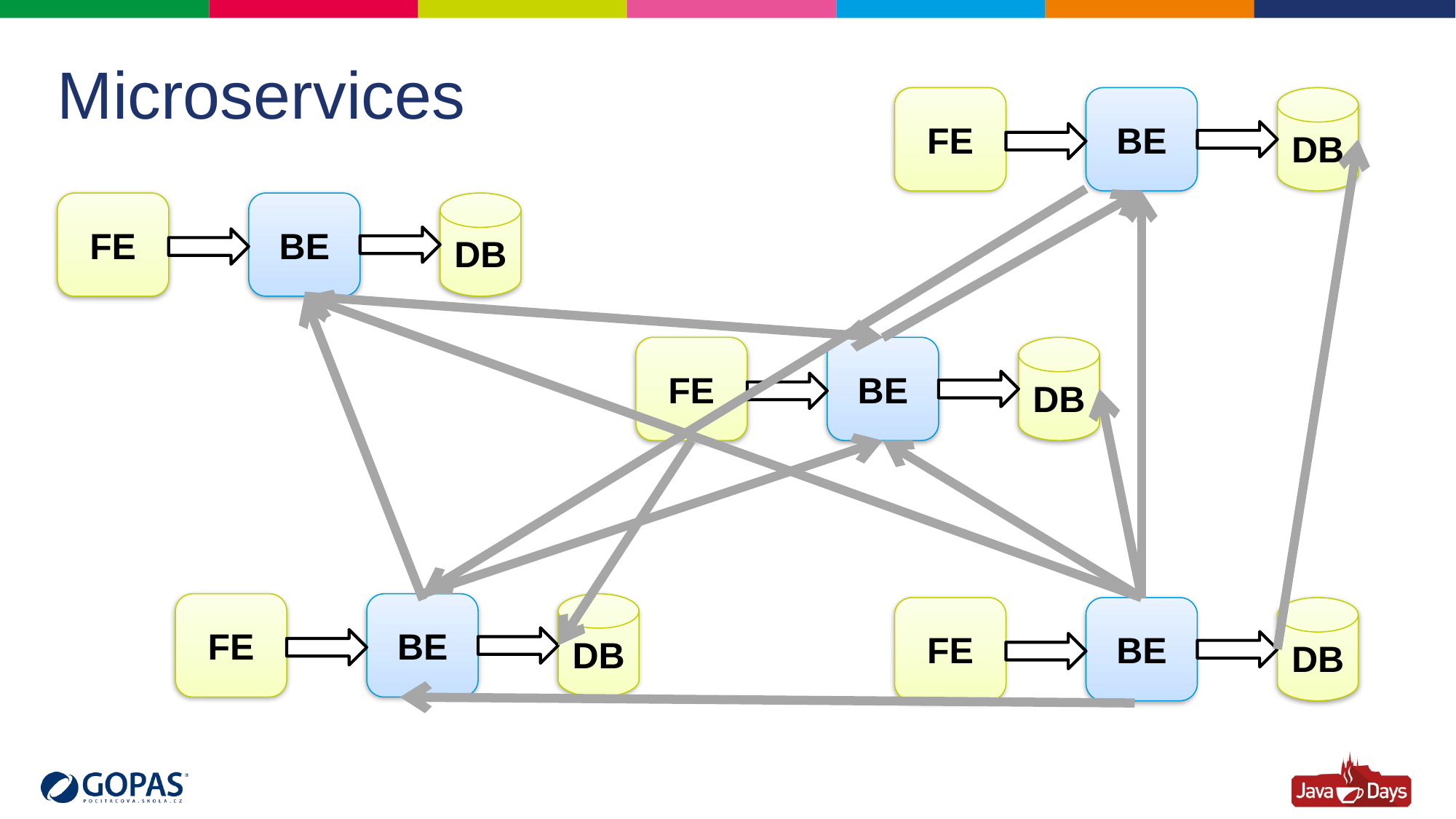

# Microservices
FE
BE
DB

FE
BE
DB

FE
BE
DB

FE
BE
DB

FE
BE
DB